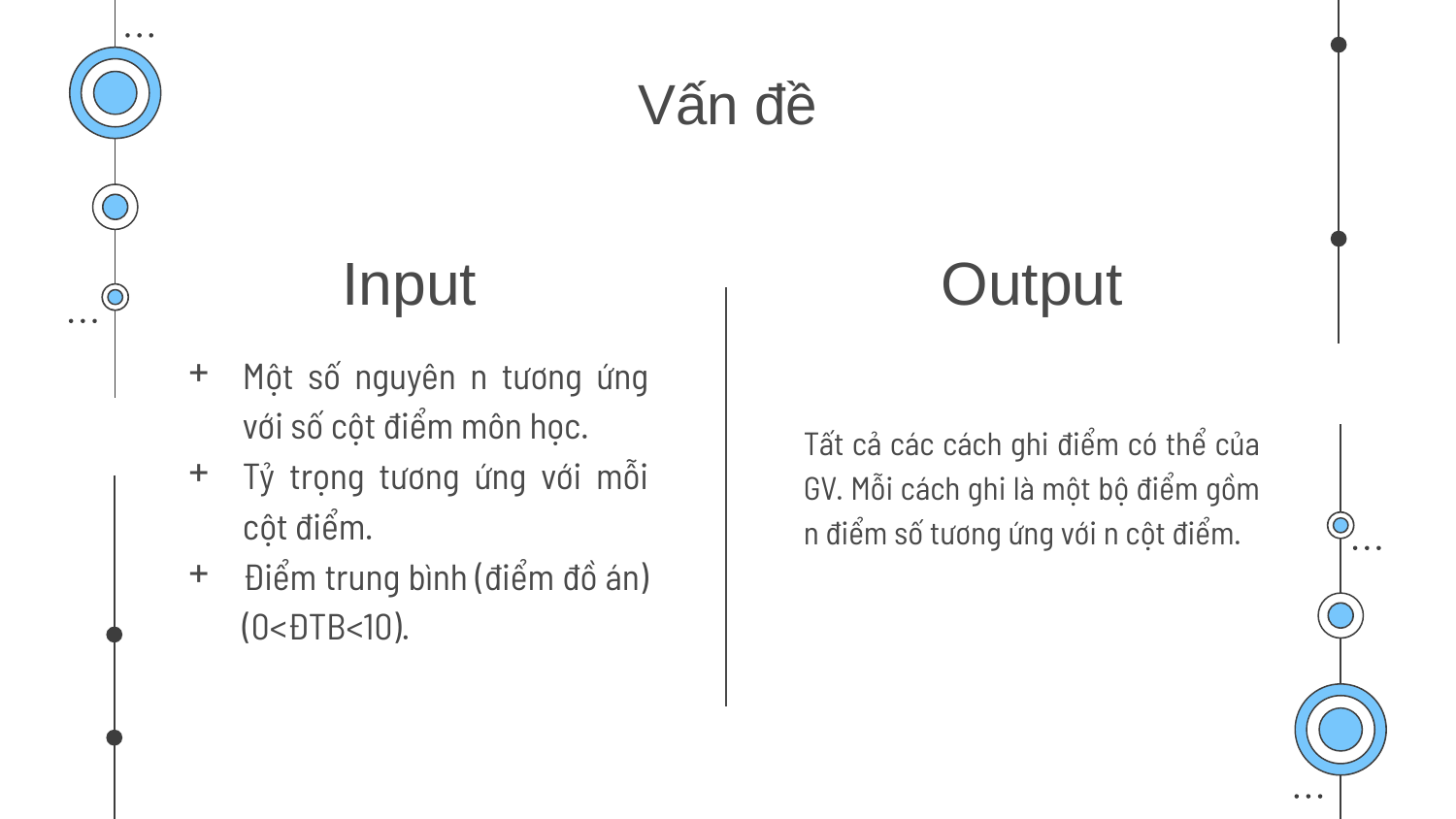

# Vấn đề
Input
Output
Một số nguyên n tương ứng với số cột điểm môn học.
Tỷ trọng tương ứng với mỗi cột điểm.
Điểm trung bình (điểm đồ án) (0<ĐTB<10).
Tất cả các cách ghi điểm có thể của GV. Mỗi cách ghi là một bộ điểm gồm n điểm số tương ứng với n cột điểm.